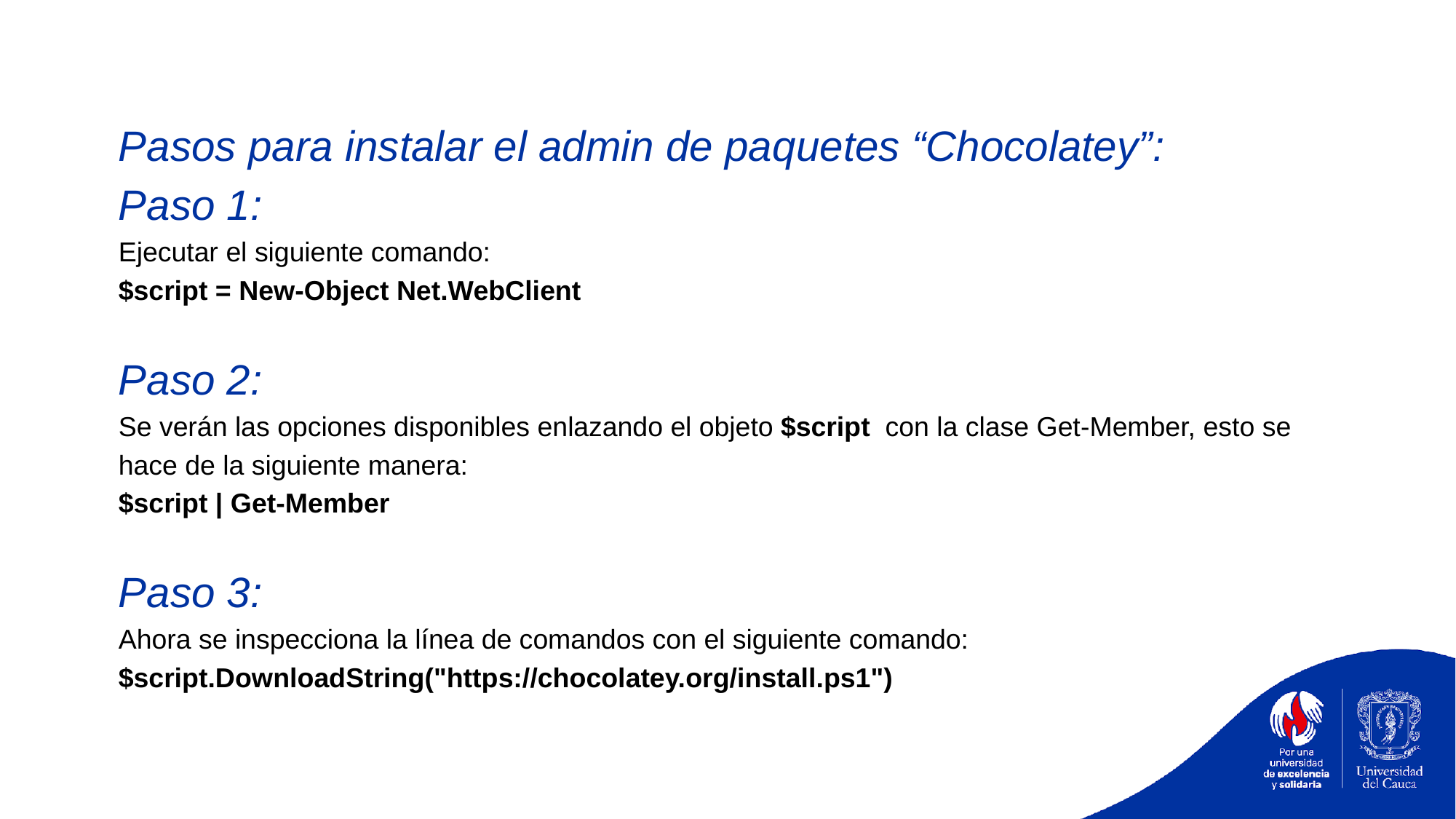

Pasos para instalar el admin de paquetes “Chocolatey”:
Paso 1:
Ejecutar el siguiente comando:
$script = New-Object Net.WebClient

Paso 2:
Se verán las opciones disponibles enlazando el objeto $script  con la clase Get-Member, esto se hace de la siguiente manera:
$script | Get-Member

Paso 3:
Ahora se inspecciona la línea de comandos con el siguiente comando:
$script.DownloadString("https://chocolatey.org/install.ps1")